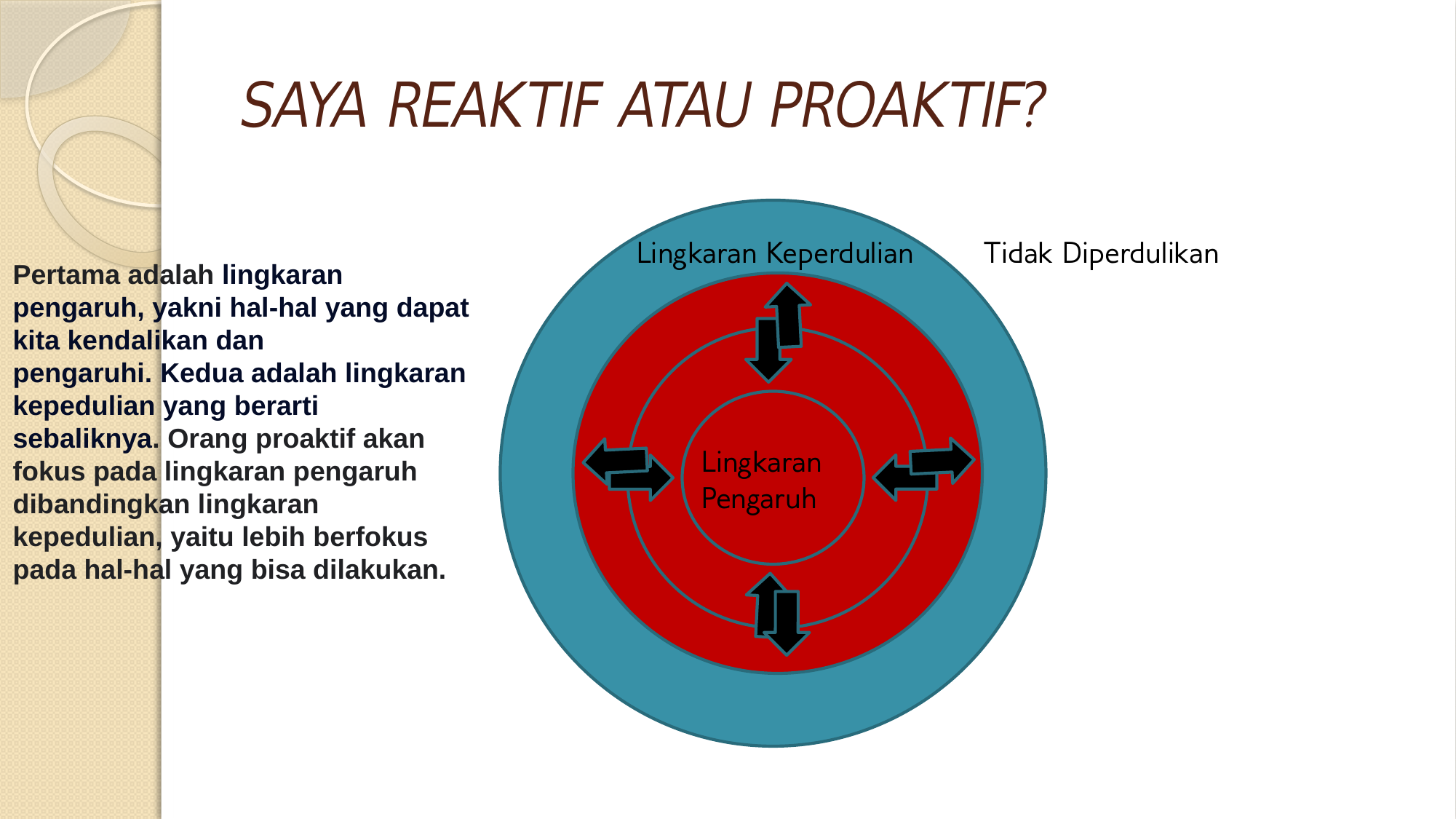

# SAYA REAKTIF ATAU PROAKTIF?

Lingkaran Keperdulian
Tidak Diperdulikan
Pertama adalah lingkaran pengaruh, yakni hal-hal yang dapat kita kendalikan dan pengaruhi. Kedua adalah lingkaran kepedulian yang berarti sebaliknya. Orang proaktif akan fokus pada lingkaran pengaruh dibandingkan lingkaran kepedulian, yaitu lebih berfokus pada hal-hal yang bisa dilakukan.

Lingkaran Pengaruh